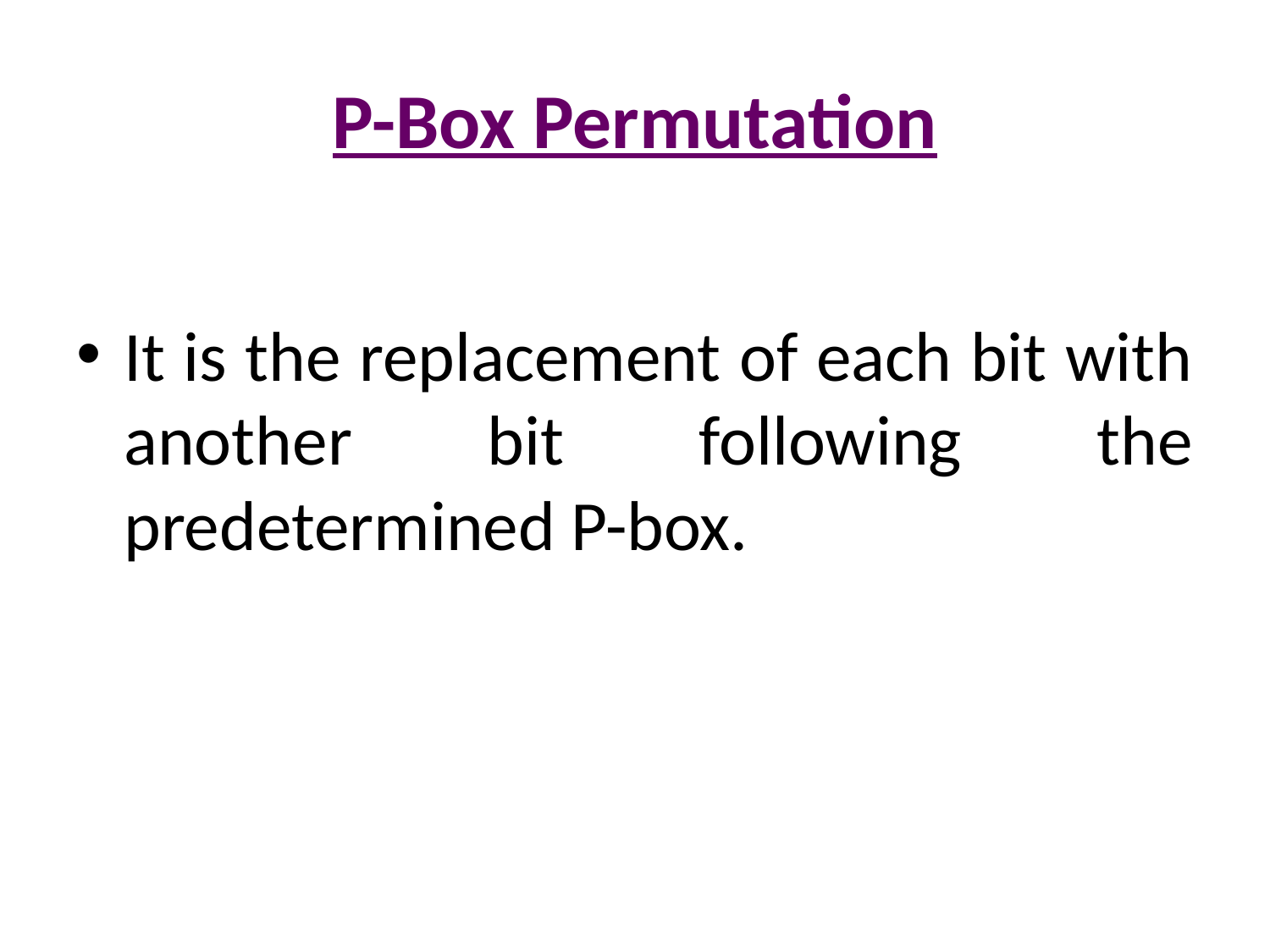

# P-Box Permutation

It is the replacement of each bit with another bit following the predetermined P-box.